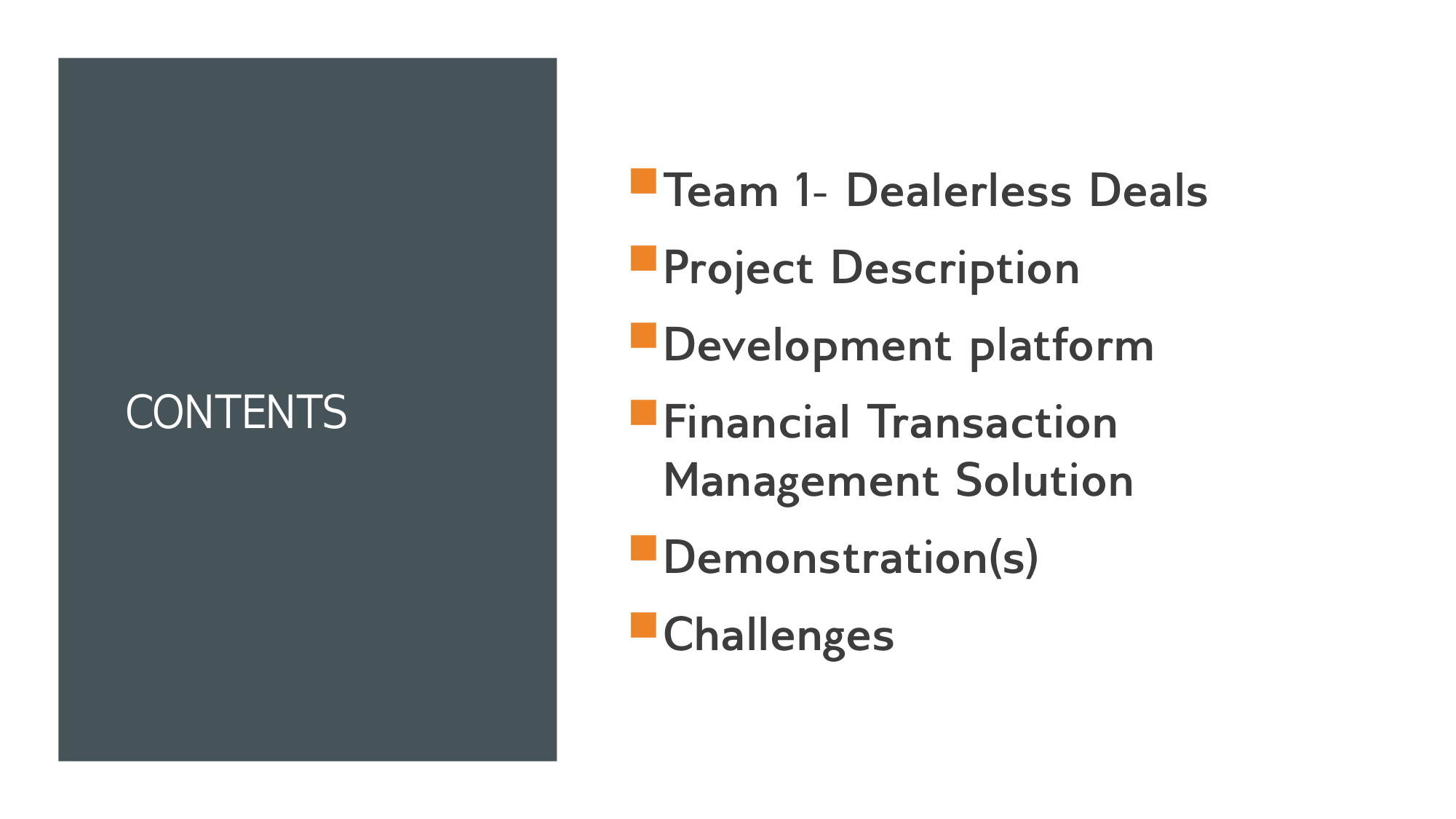

# Contents
Team 1- Dealerless Deals
Project Description
Development platform
Financial Transaction Management Solution
Demonstration(s)
Challenges
TEAM 1: Dealerless Deals  // Smart Contracts with a Push Button
2